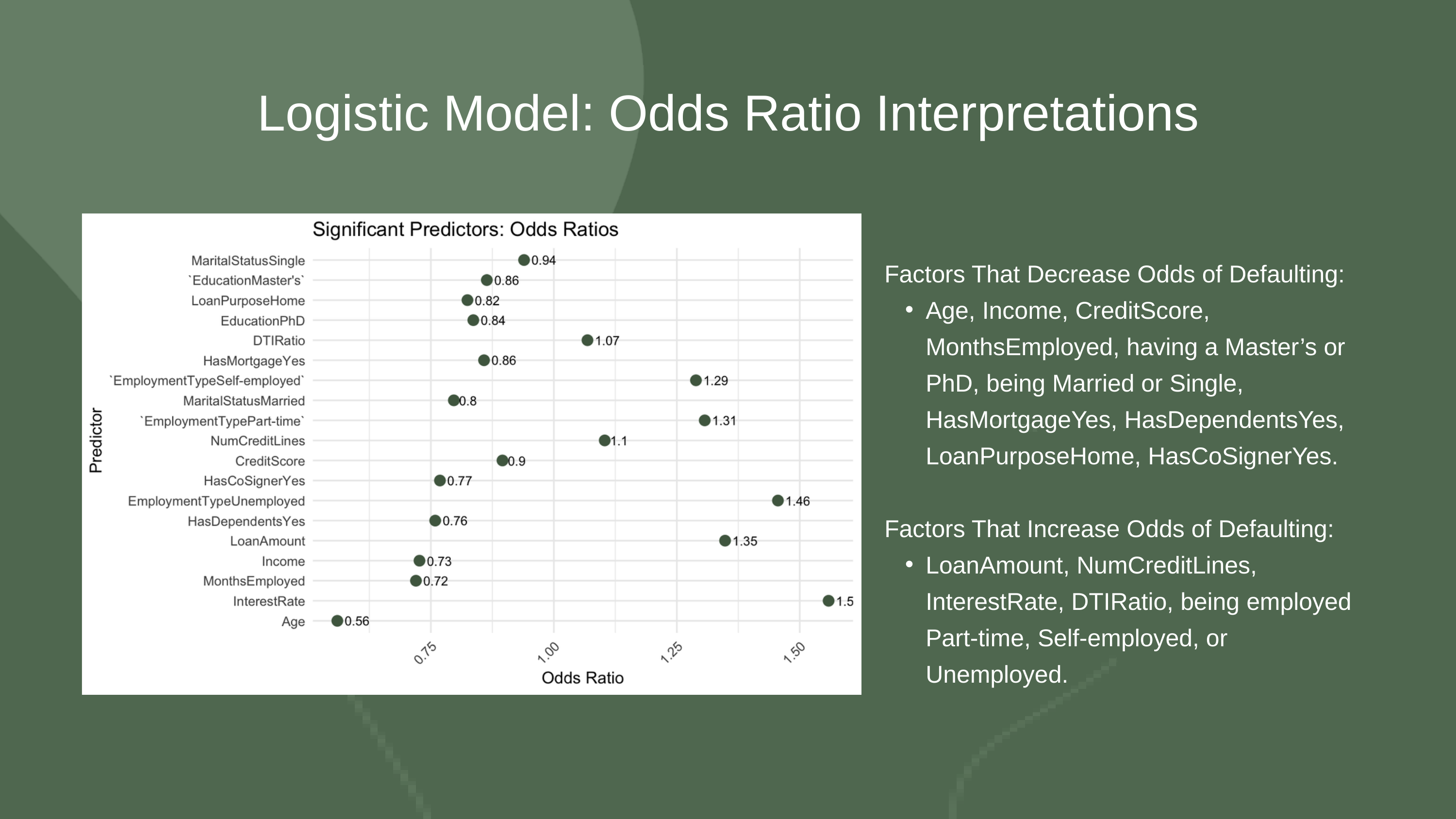

Logistic Model: Odds Ratio Interpretations

Factors That Decrease Odds of Defaulting:
Age, Income, CreditScore, MonthsEmployed, having a Master’s or PhD, being Married or Single, HasMortgageYes, HasDependentsYes,  LoanPurposeHome, HasCoSignerYes.

Factors That Increase Odds of Defaulting:
LoanAmount, NumCreditLines, InterestRate, DTIRatio, being employed Part-time, Self-employed, or Unemployed.